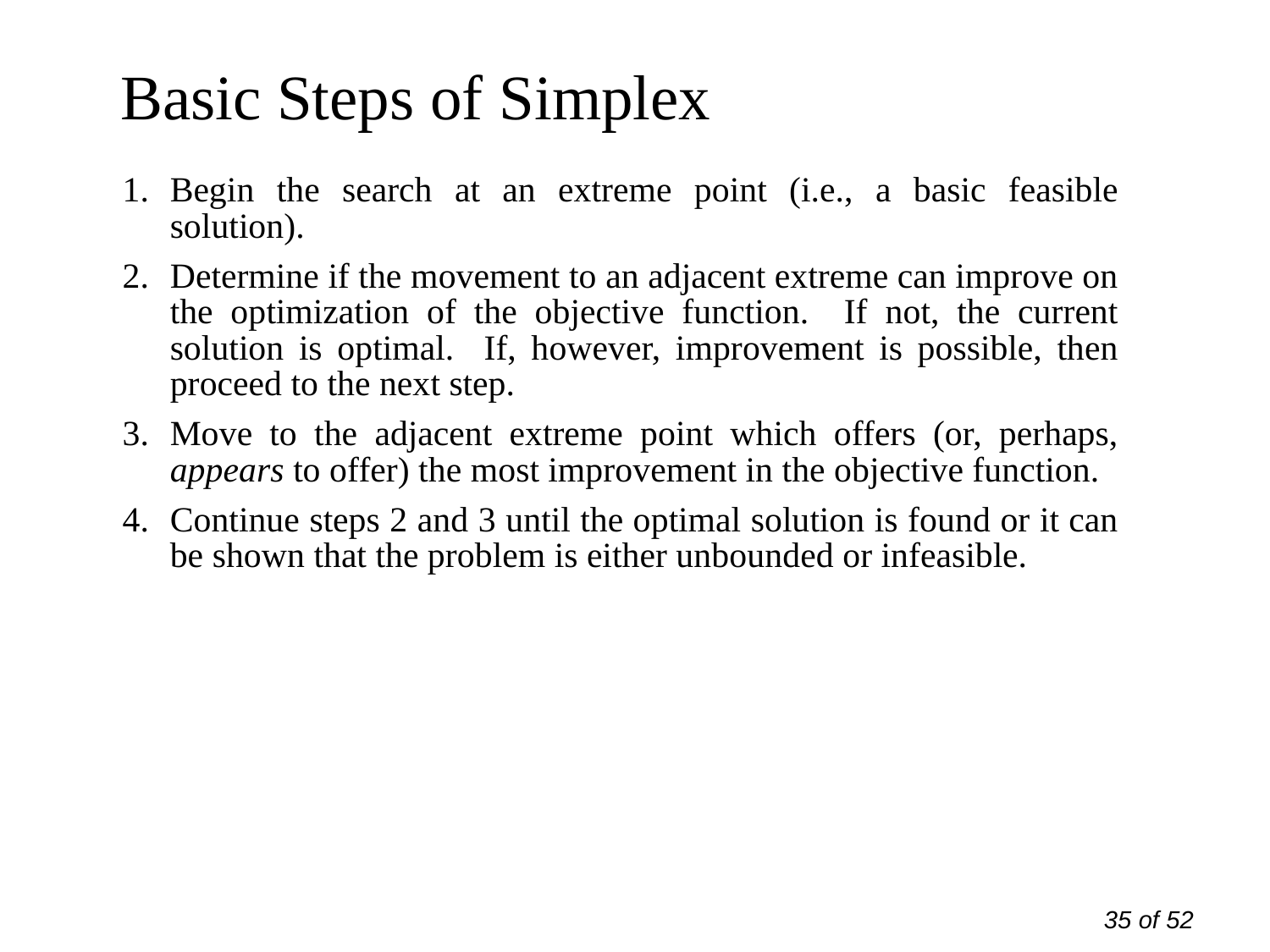

# Basic Steps of Simplex
1.	Begin the search at an extreme point (i.e., a basic feasible solution).
2.	Determine if the movement to an adjacent extreme can improve on the optimization of the objective function.  If not, the current solution is optimal.  If, however, improvement is possible, then proceed to the next step.
3.	Move to the adjacent extreme point which offers (or, perhaps, appears to offer) the most improvement in the objective function.
4.	Continue steps 2 and 3 until the optimal solution is found or it can be shown that the problem is either unbounded or infeasible.
35